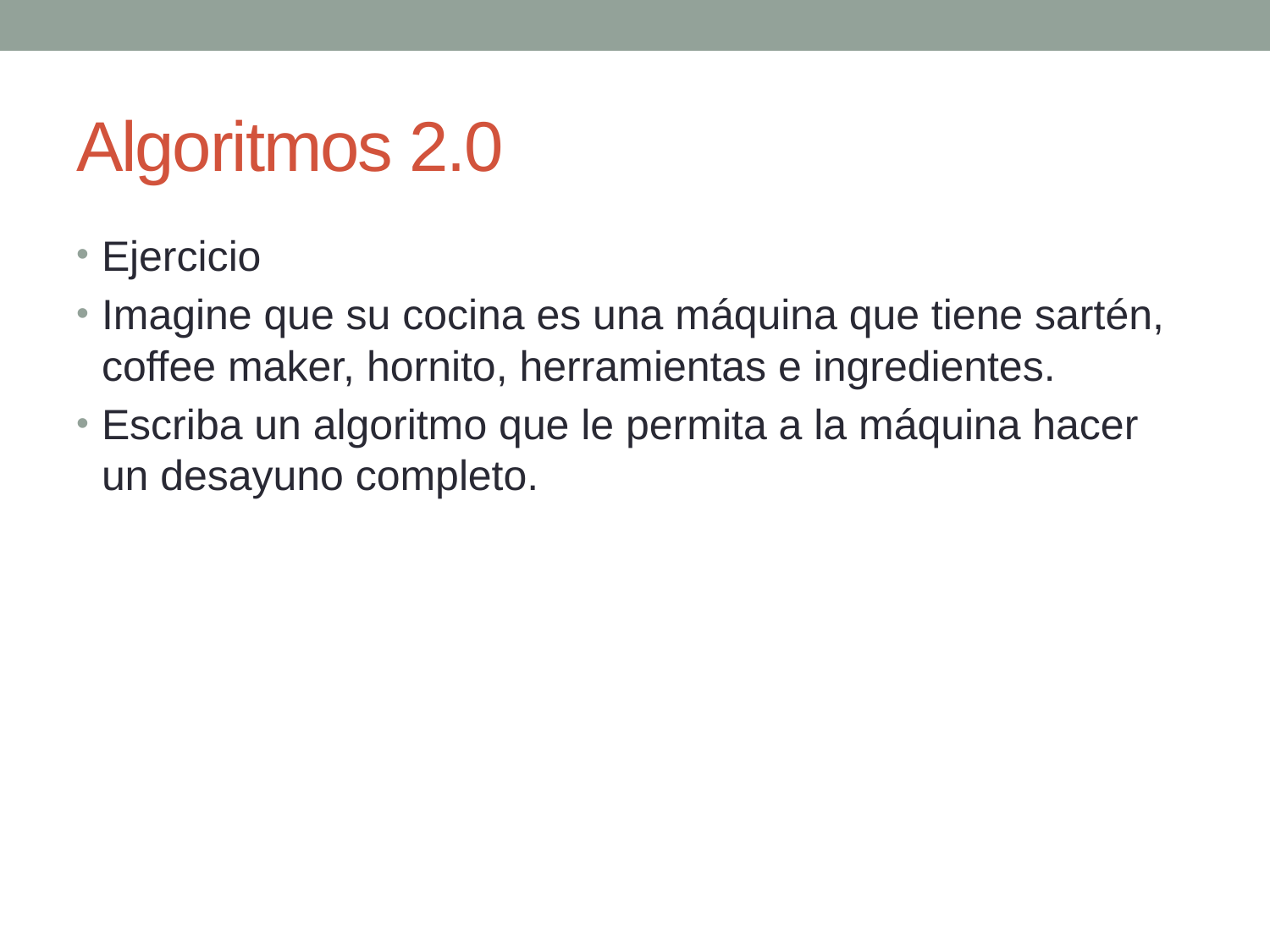

# Algoritmos 2.0
Ejercicio
Imagine que su cocina es una máquina que tiene sartén, coffee maker, hornito, herramientas e ingredientes.
Escriba un algoritmo que le permita a la máquina hacer un desayuno completo.